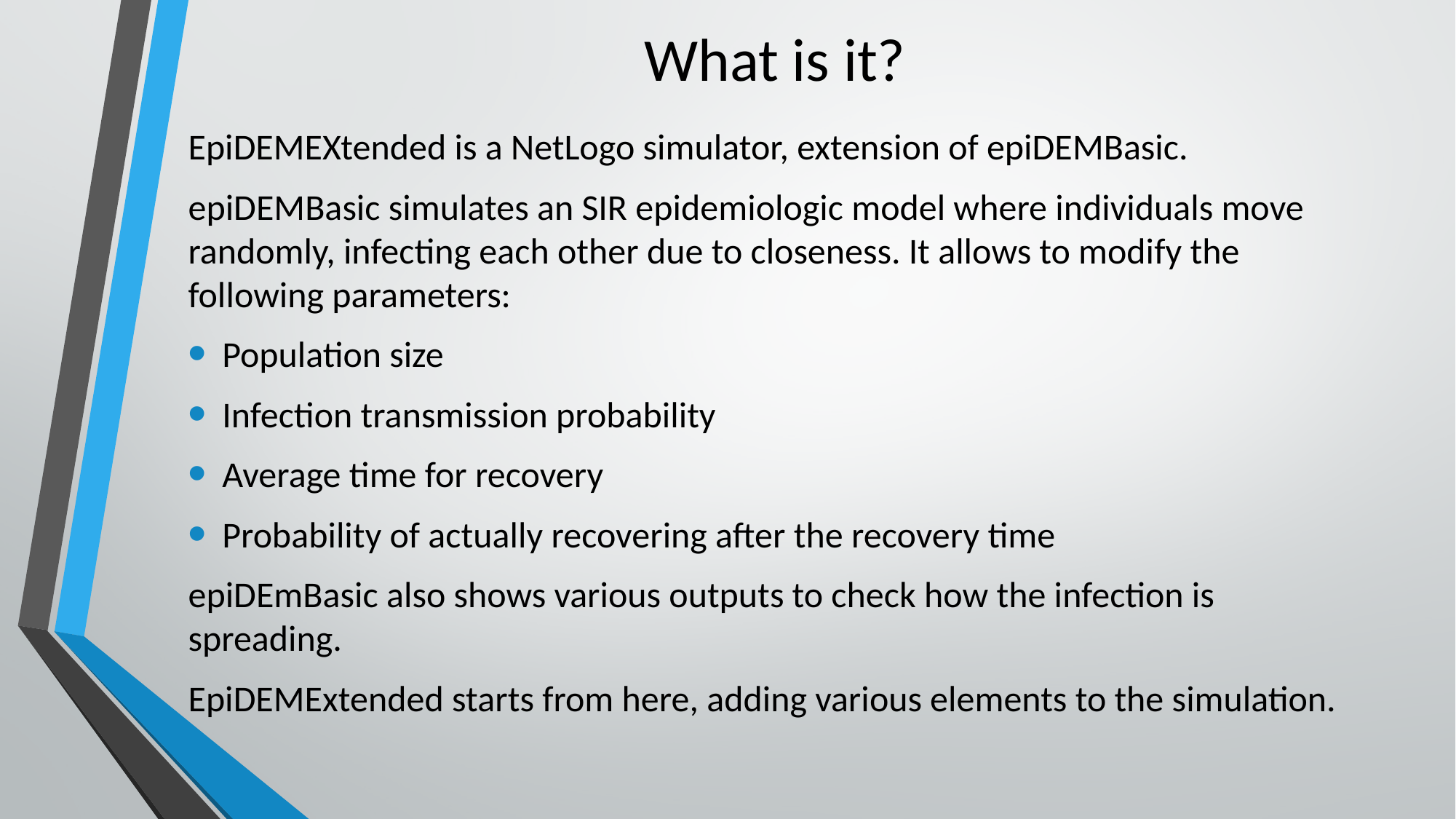

# What is it?
EpiDEMEXtended is a NetLogo simulator, extension of epiDEMBasic.
epiDEMBasic simulates an SIR epidemiologic model where individuals move randomly, infecting each other due to closeness. It allows to modify the following parameters:
Population size
Infection transmission probability
Average time for recovery
Probability of actually recovering after the recovery time
epiDEmBasic also shows various outputs to check how the infection is spreading.
EpiDEMExtended starts from here, adding various elements to the simulation.